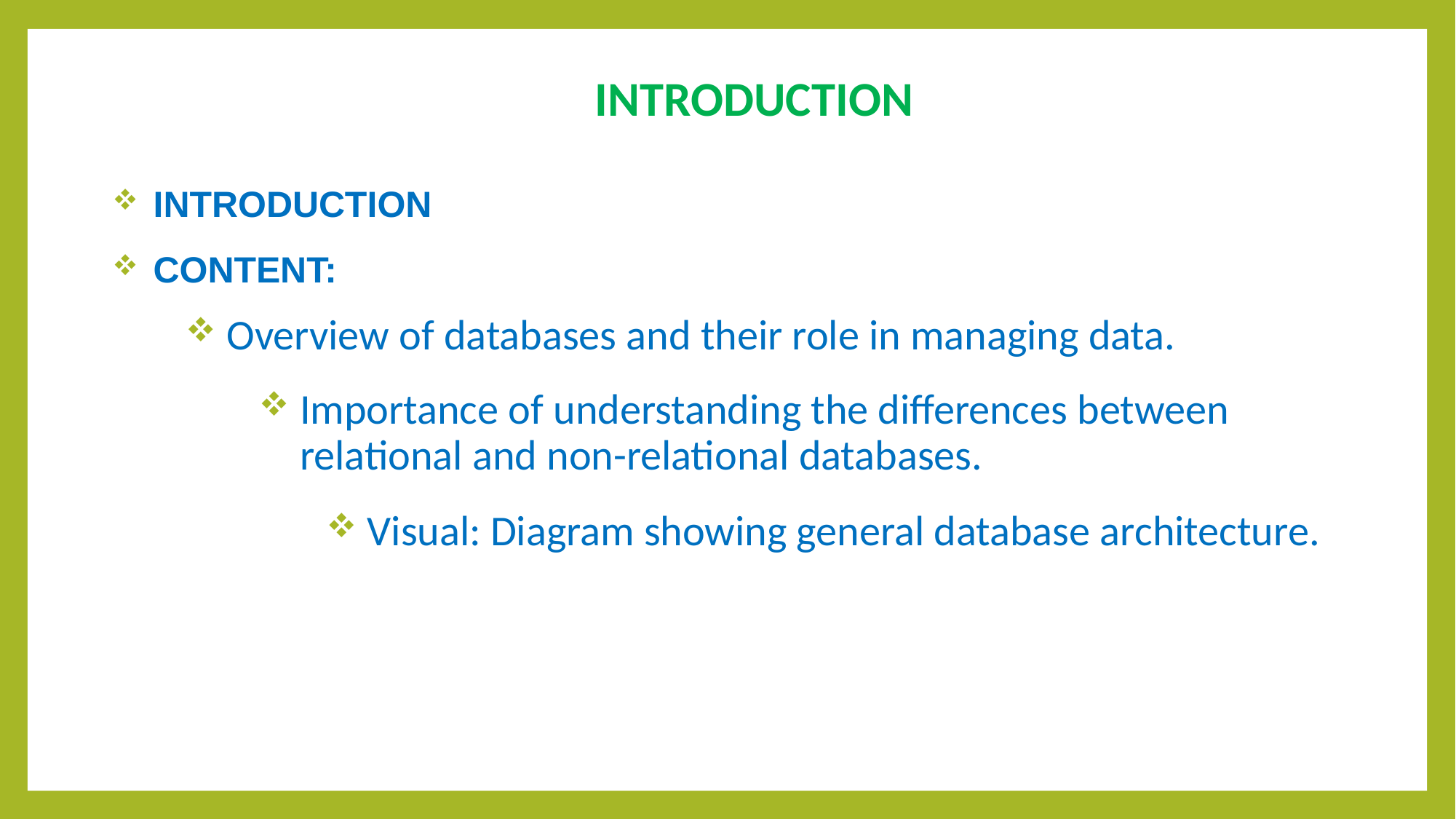

INTRODUCTION
INTRODUCTION
September 6, 2024
CONTENT:
September 6, 2024
Overview of databases and their role in managing data.
Importance of understanding the differences between relational and non-relational databases.
Visual: Diagram showing general database architecture..